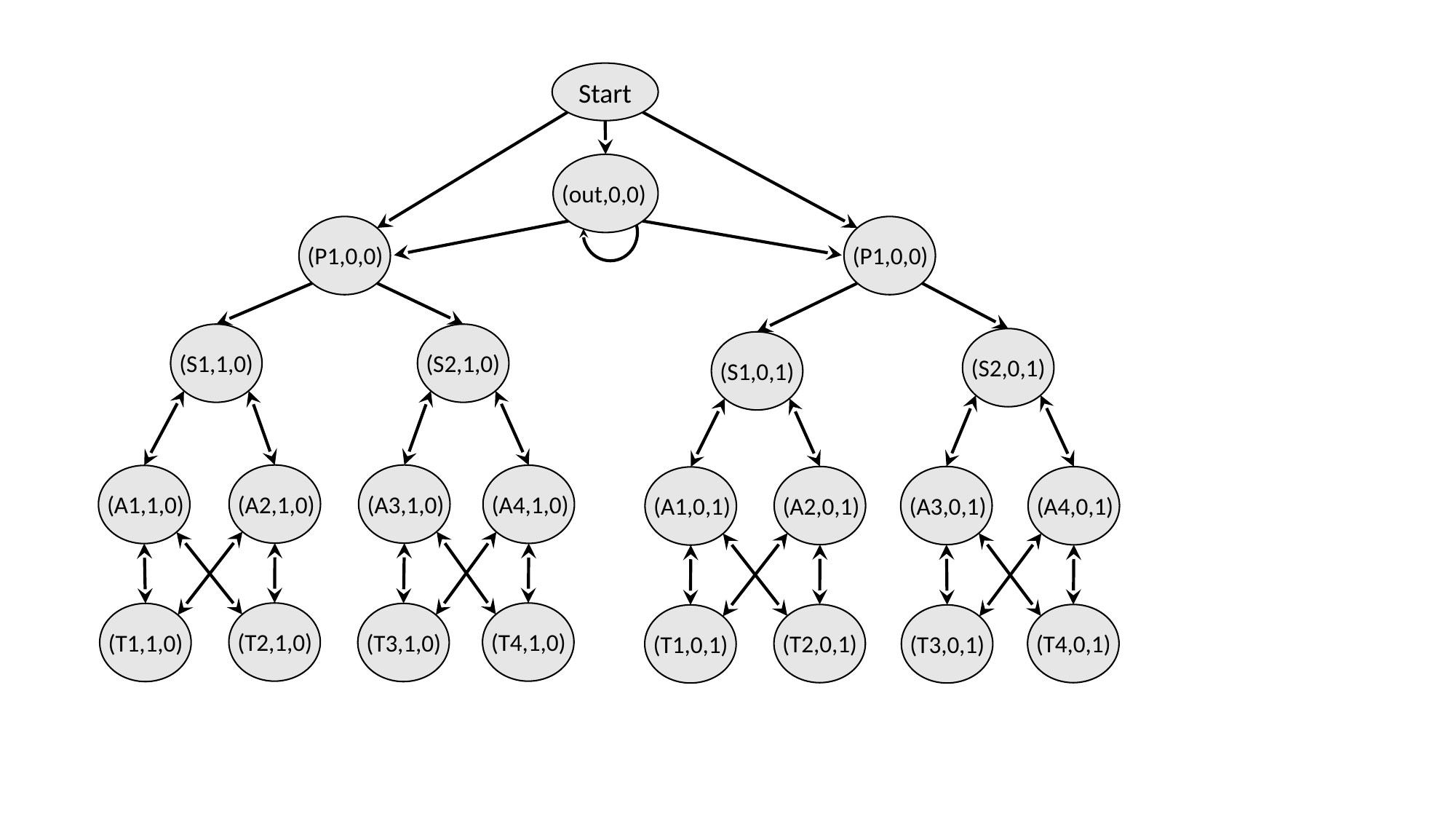

Start

(out,0,0)

(P1,0,0)

(P1,0,0)

(S1,1,0)

(S2,1,0)

(S2,0,1)

(S1,0,1)

(A2,1,0)

(A3,1,0)

(A4,1,0)

(A1,1,0)

(A2,0,1)

(A3,0,1)

(A4,0,1)

(A1,0,1)

(T2,1,0)

(T4,1,0)

(T1,1,0)

(T3,1,0)

(T2,0,1)

(T4,0,1)

(T1,0,1)

(T3,0,1)